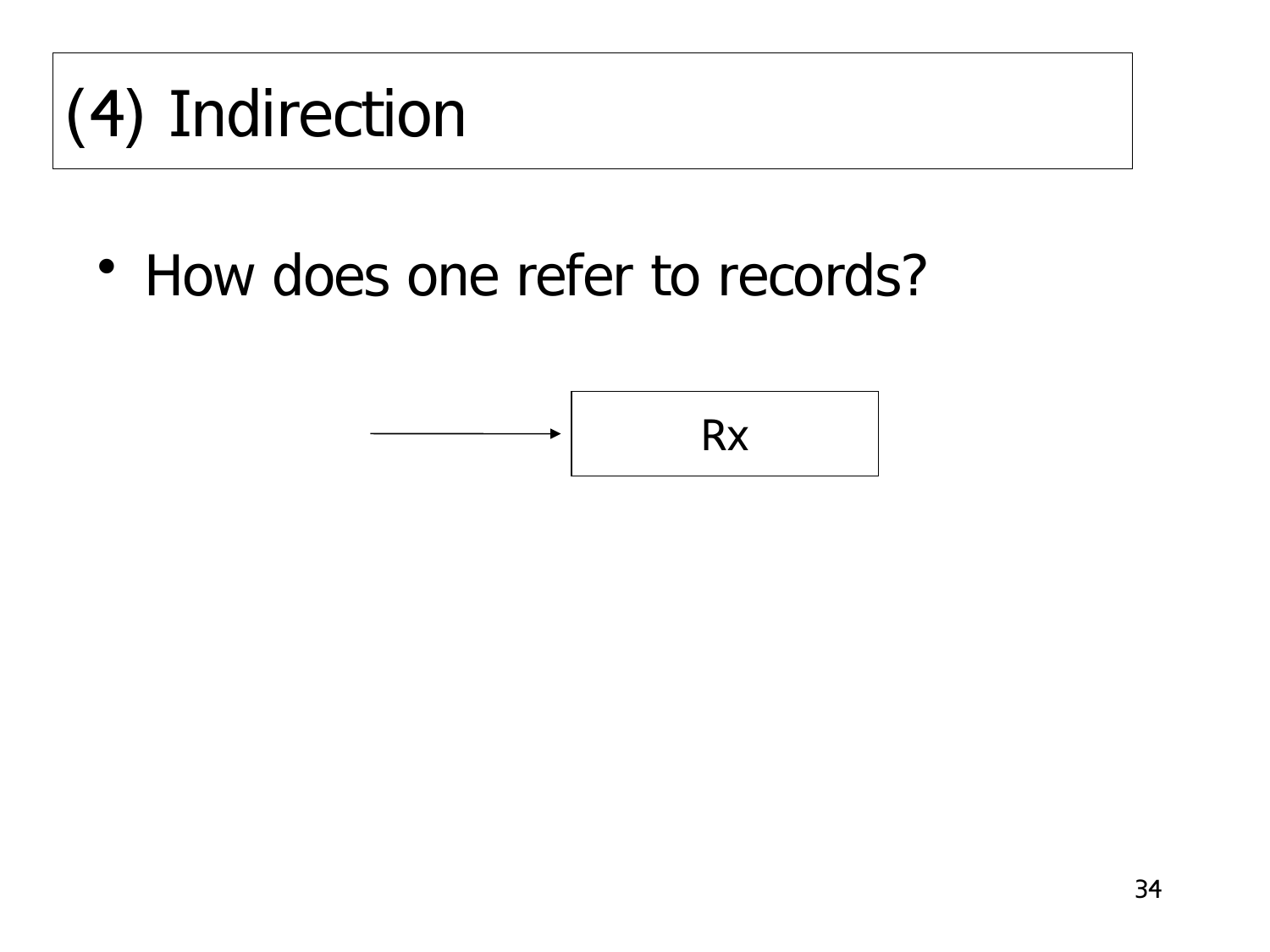

# (4) Indirection
How does one refer to records?

Rx

34